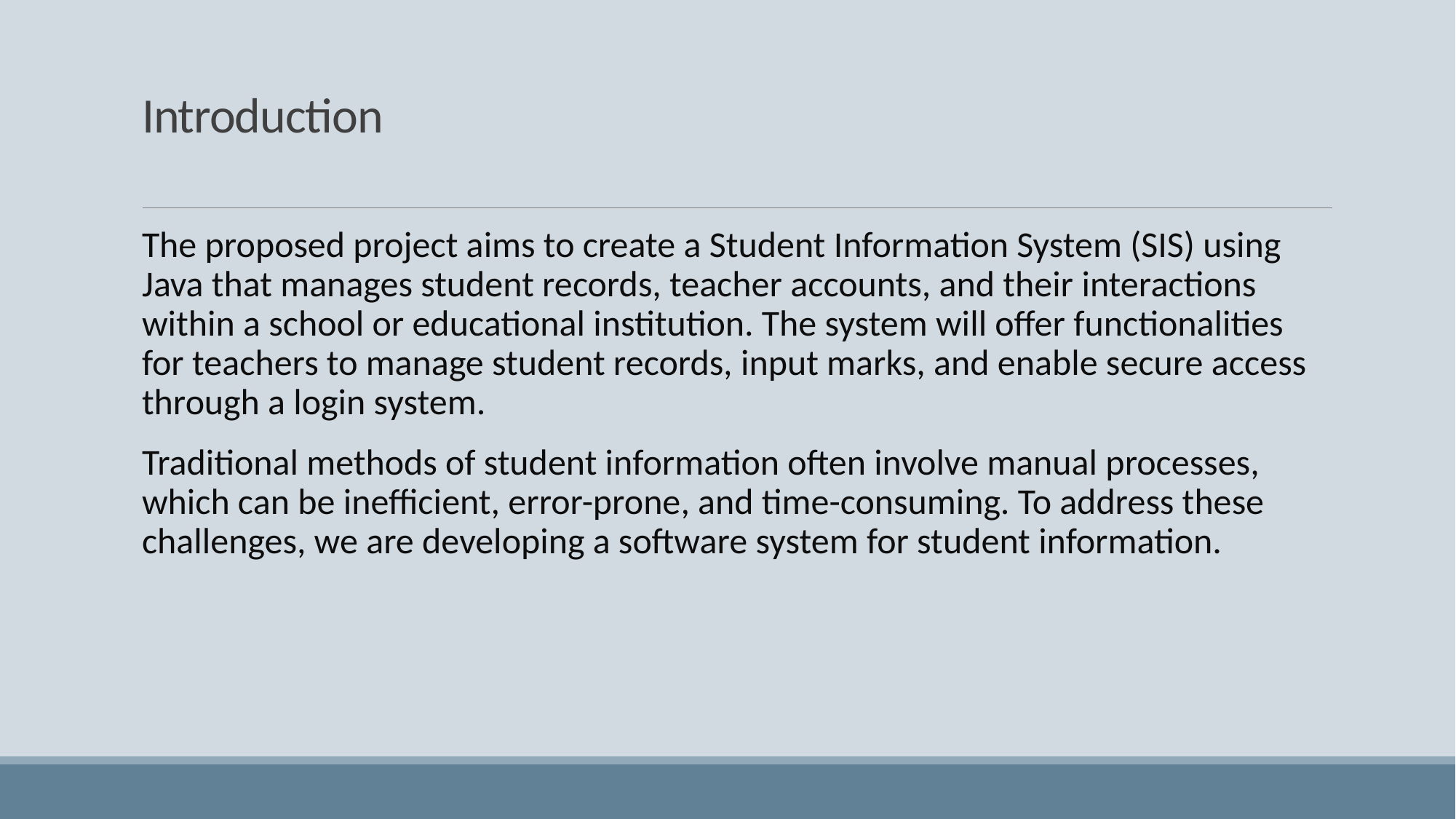

# Introduction
The proposed project aims to create a Student Information System (SIS) using Java that manages student records, teacher accounts, and their interactions within a school or educational institution. The system will offer functionalities for teachers to manage student records, input marks, and enable secure access through a login system.
Traditional methods of student information often involve manual processes, which can be inefficient, error-prone, and time-consuming. To address these challenges, we are developing a software system for student information.